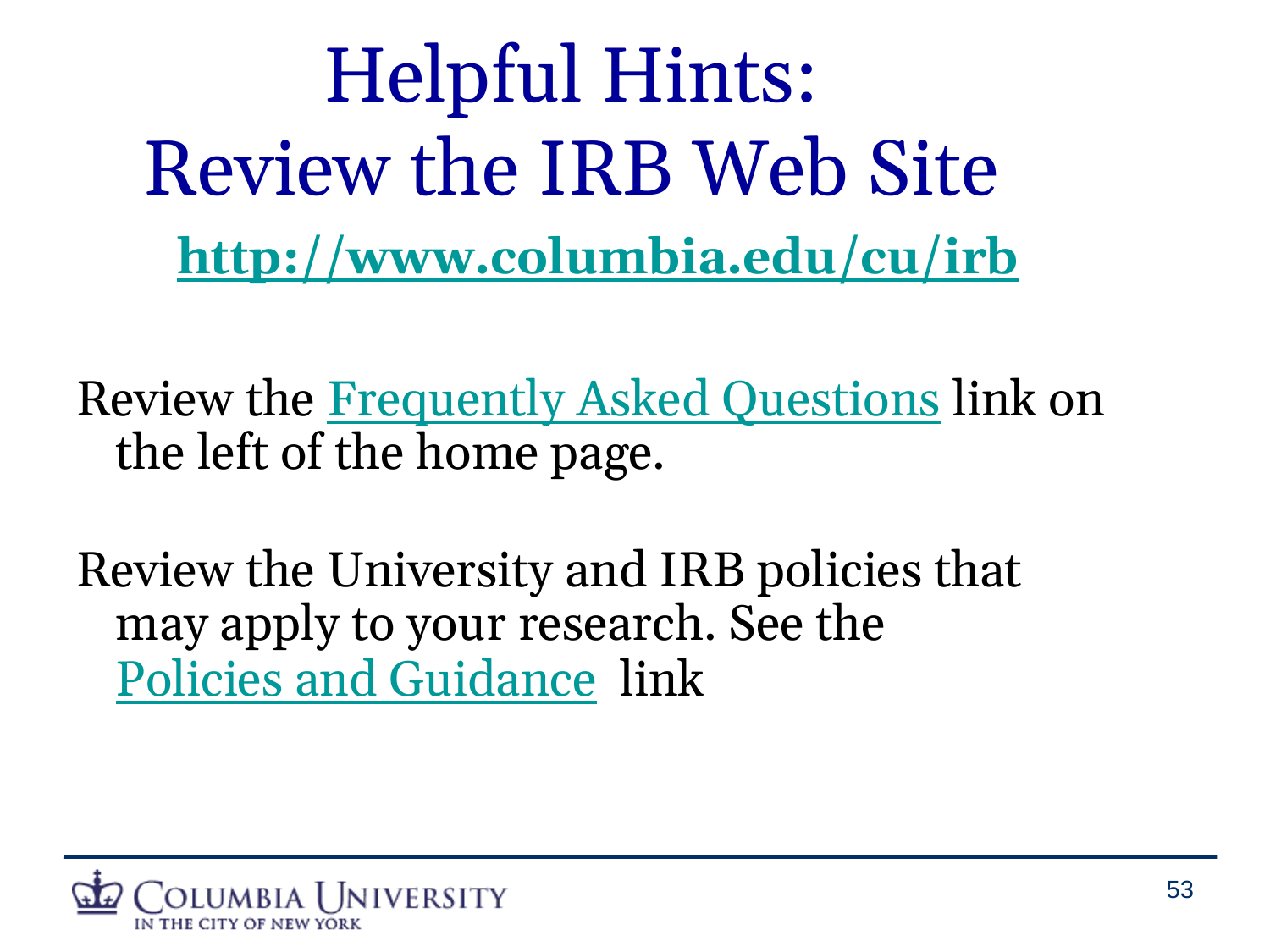

Helpful Hints:
Review the IRB Web Site
http://www.columbia.edu/cu/irb

Review the Frequently Asked Questions link on the left of the home page.

Review the University and IRB policies that may apply to your research. See the Policies and Guidance  link

53